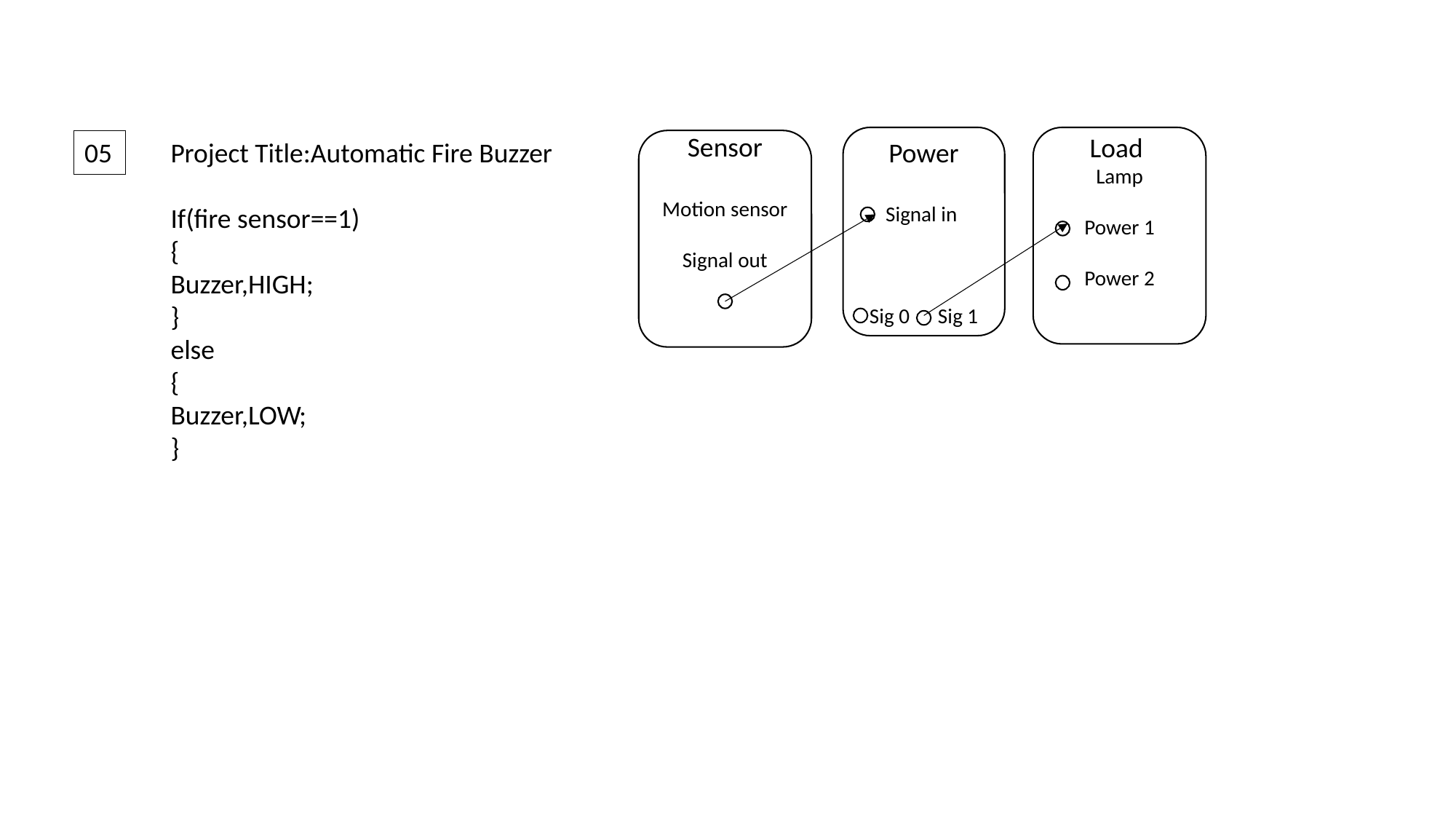

Power

Signal in

Sig 0      Sig 1
Load
Lamp

Power 1

Power 2

05

Project Title:Automatic Fire Buzzer

If(fire sensor==1)
{
Buzzer,HIGH;
}
else
{
Buzzer,LOW;
}

Sensor

Motion sensor

Signal out